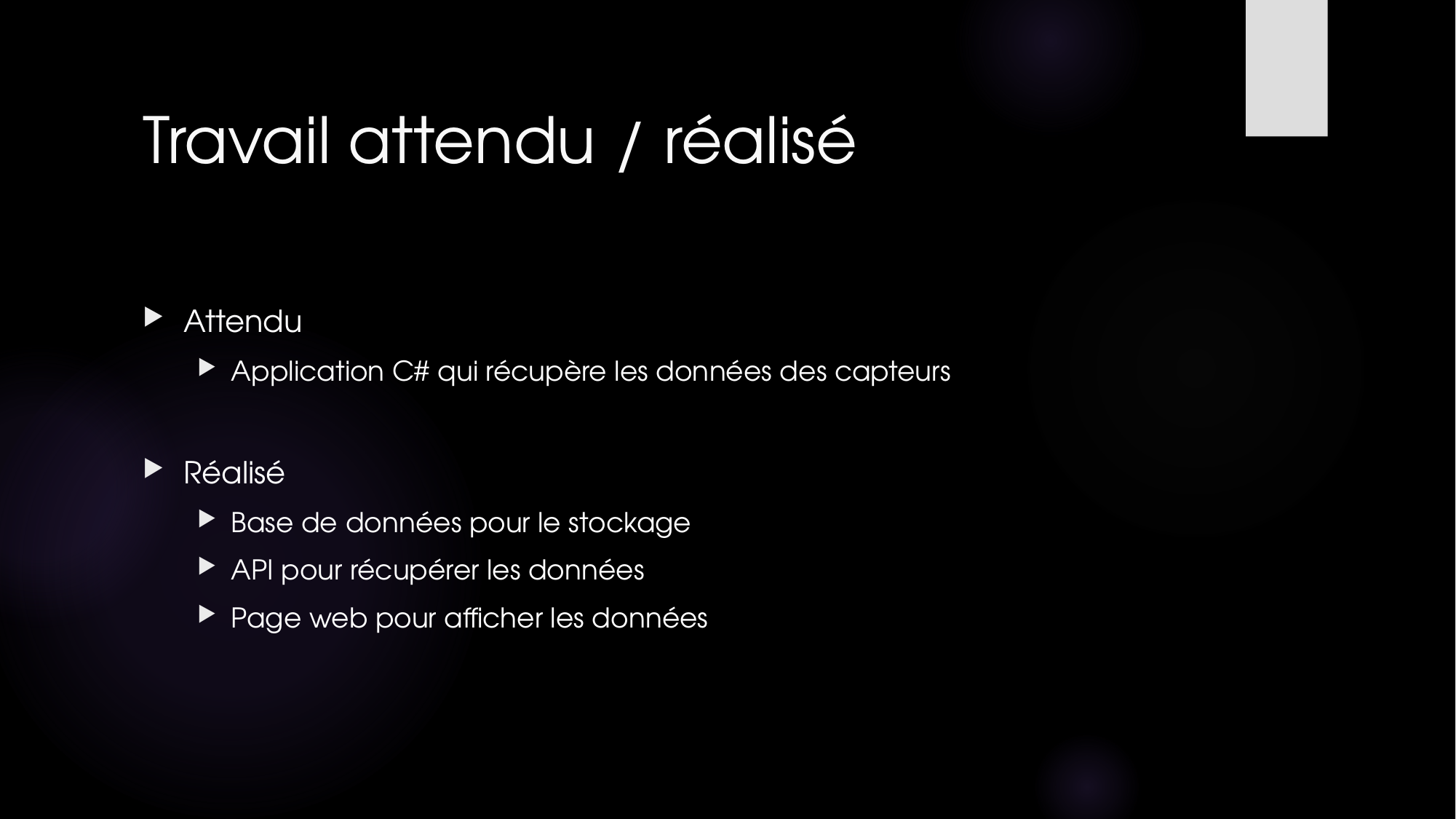

# Travail attendu / réalisé

Attendu
Application C# qui récupère les données des capteurs

Réalisé
Base de données pour le stockage
API pour récupérer les données
Page web pour afficher les données